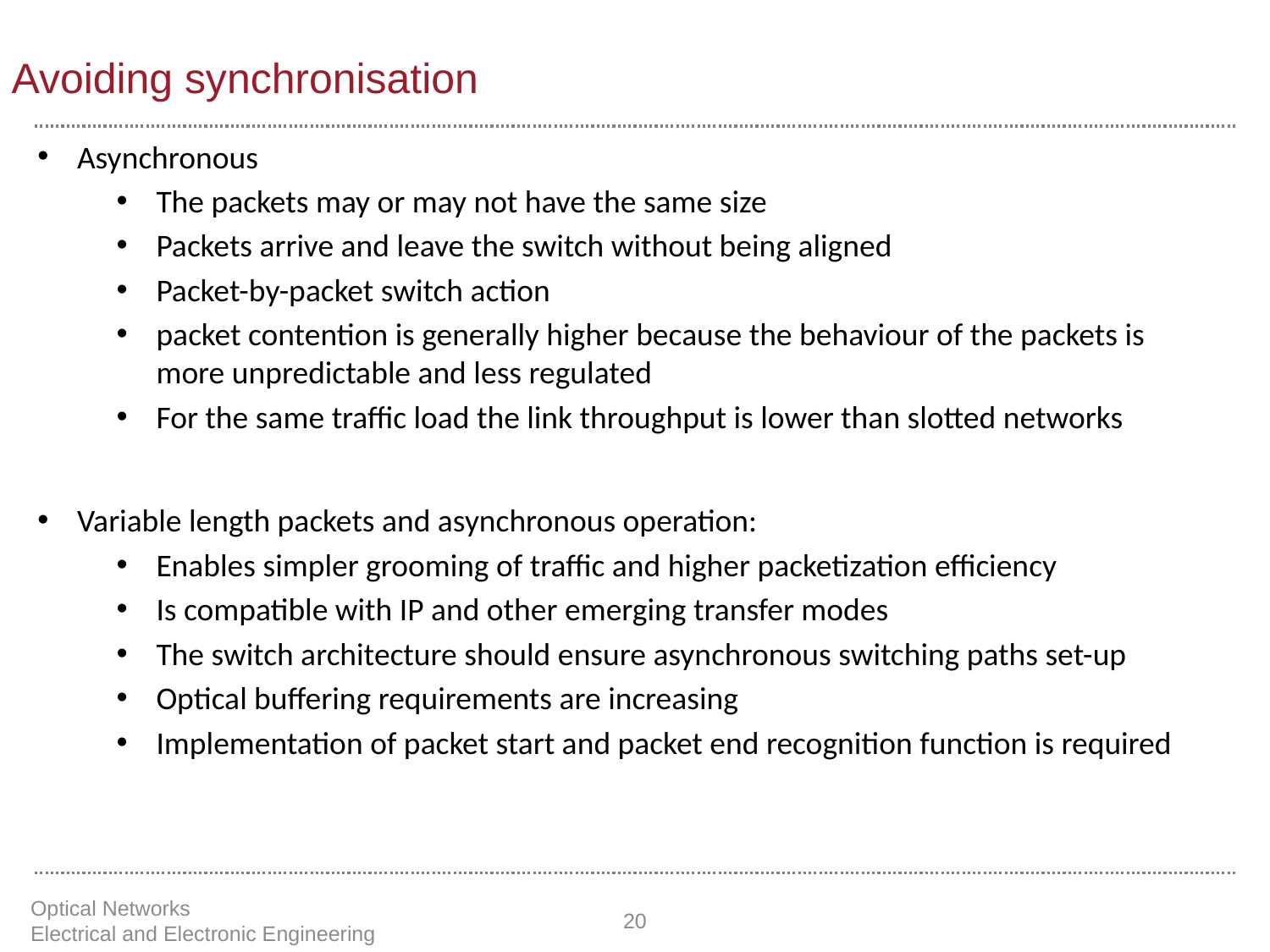

# Avoiding synchronisation
Asynchronous
The packets may or may not have the same size
Packets arrive and leave the switch without being aligned
Packet-by-packet switch action
packet contention is generally higher because the behaviour of the packets is more unpredictable and less regulated
For the same traffic load the link throughput is lower than slotted networks

Variable length packets and asynchronous operation:
Enables simpler grooming of traffic and higher packetization efficiency
Is compatible with IP and other emerging transfer modes
The switch architecture should ensure asynchronous switching paths set-up
Optical buffering requirements are increasing
Implementation of packet start and packet end recognition function is required

Optical Networks                                                 Electrical and Electronic Engineering
20